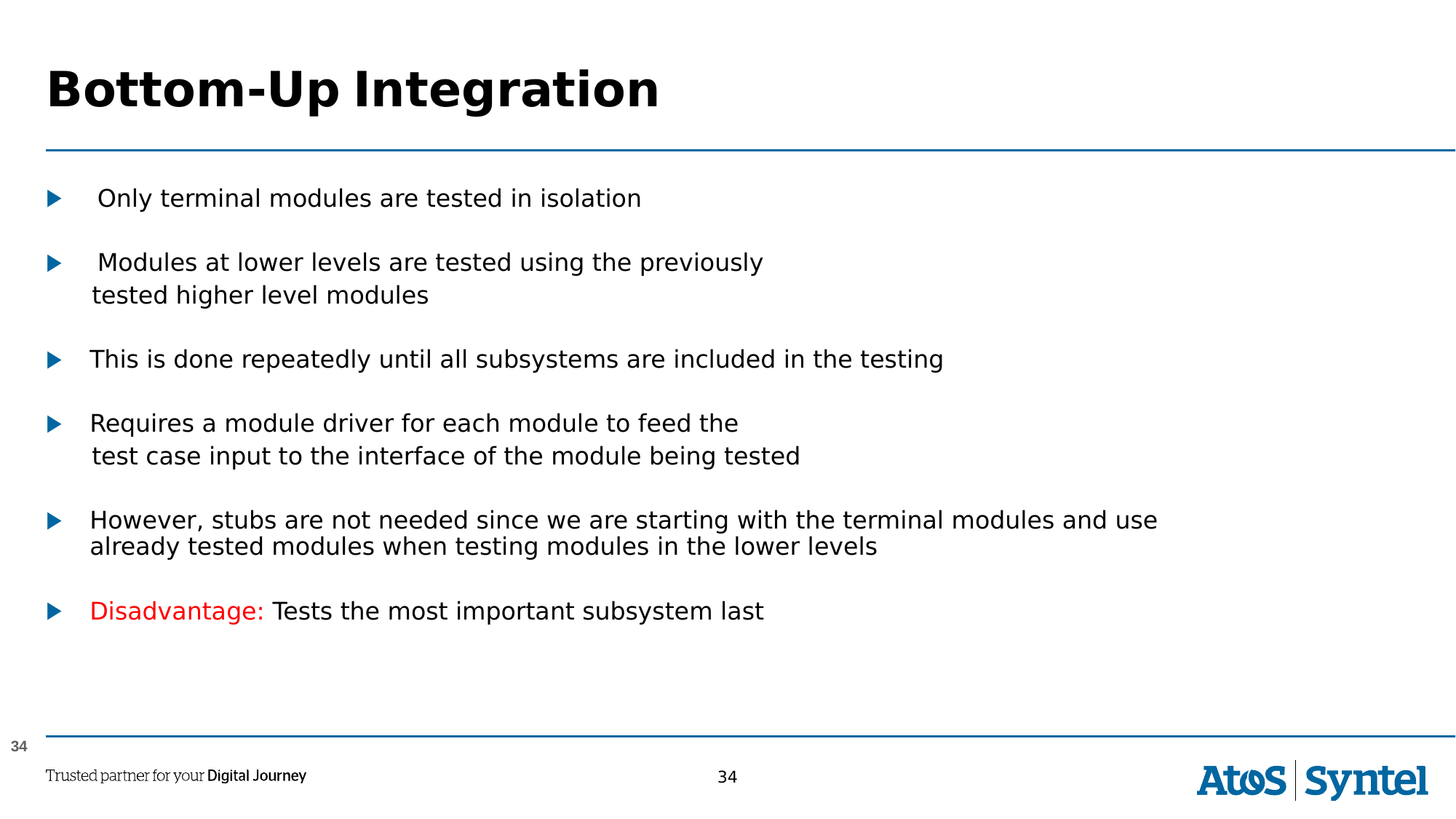

# Bottom-Up Integration
 Only terminal modules are tested in isolation

 Modules at lower levels are tested using the previously
      tested higher level modules

This is done repeatedly until all subsystems are included in the testing

Requires a module driver for each module to feed the
      test case input to the interface of the module being tested

However, stubs are not needed since we are starting with the terminal modules and use already tested modules when testing modules in the lower levels

Disadvantage: Tests the most important subsystem last

34